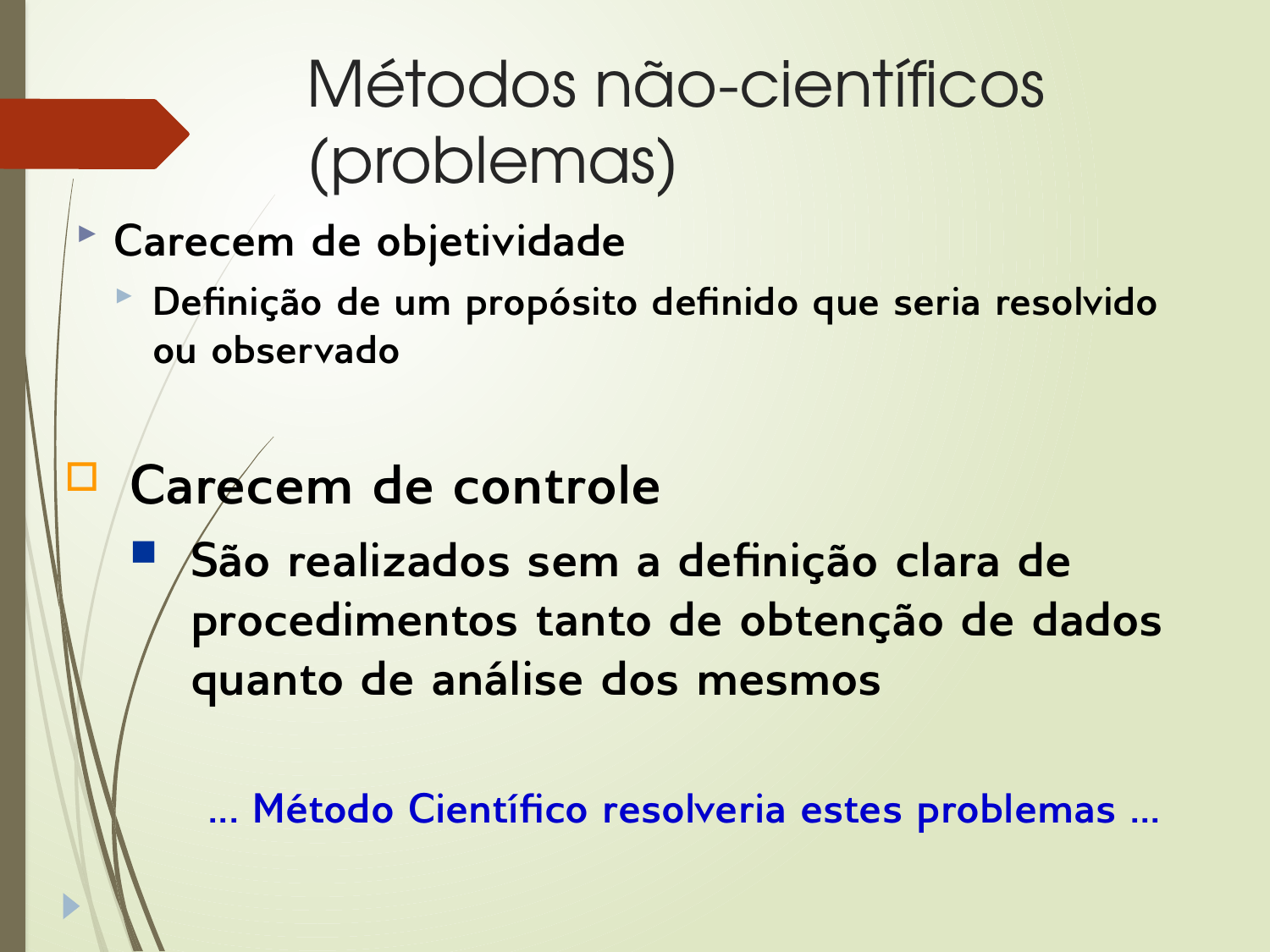

# Métodos não-científicos (problemas)
Carecem de objetividade
Definição de um propósito definido que seria resolvido
ou observado

Carecem de controle
São realizados sem a definição clara de procedimentos tanto de obtenção de dados quanto de análise dos mesmos

... Método Científico resolveria estes problemas ...